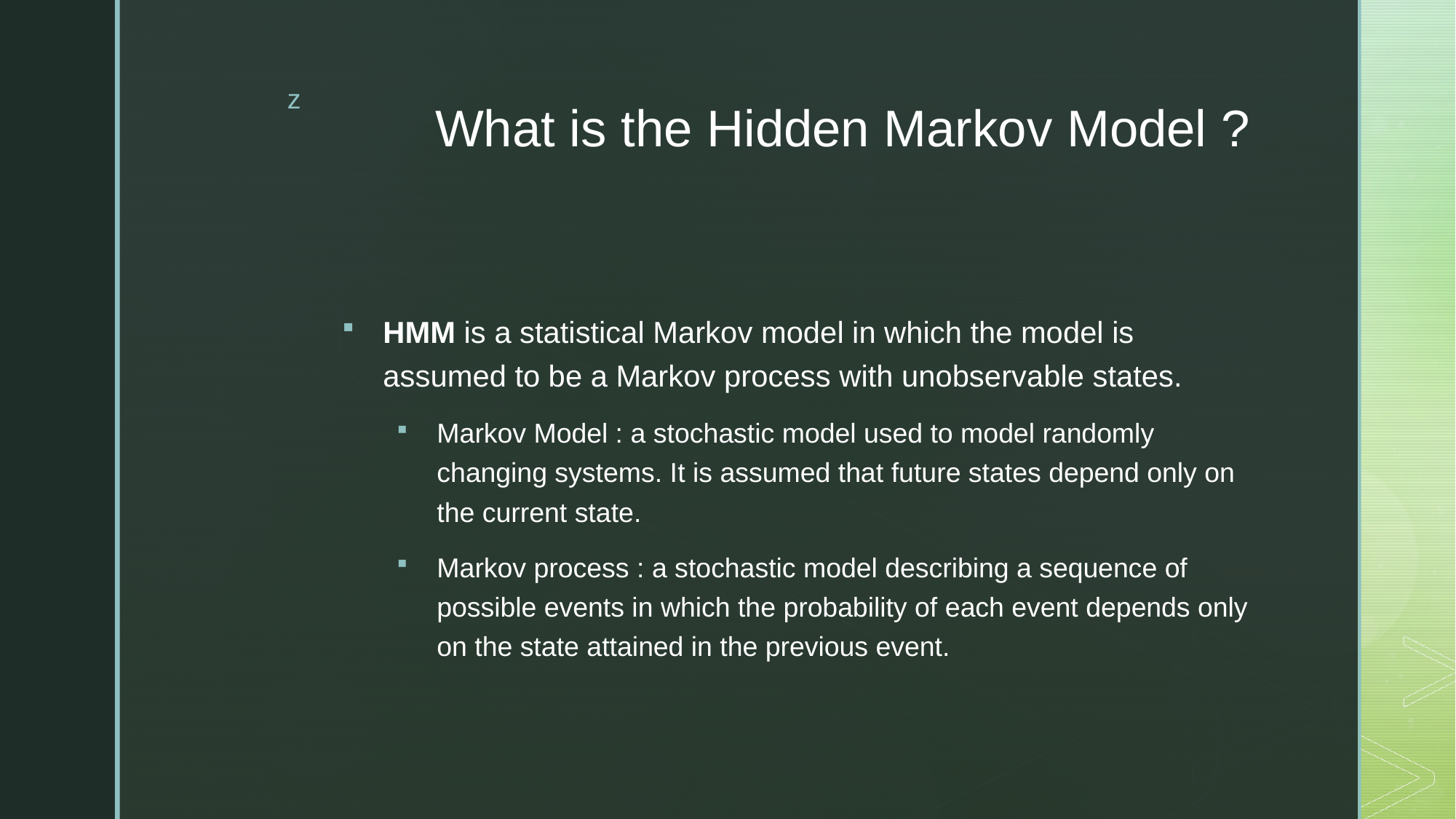

# What is the Hidden Markov Model ?
HMM is a statistical Markov model in which the model is assumed to be a Markov process with unobservable states.
Markov Model : a stochastic model used to model randomly changing systems. It is assumed that future states depend only on the current state.
Markov process : a stochastic model describing a sequence of possible events in which the probability of each event depends only on the state attained in the previous event.